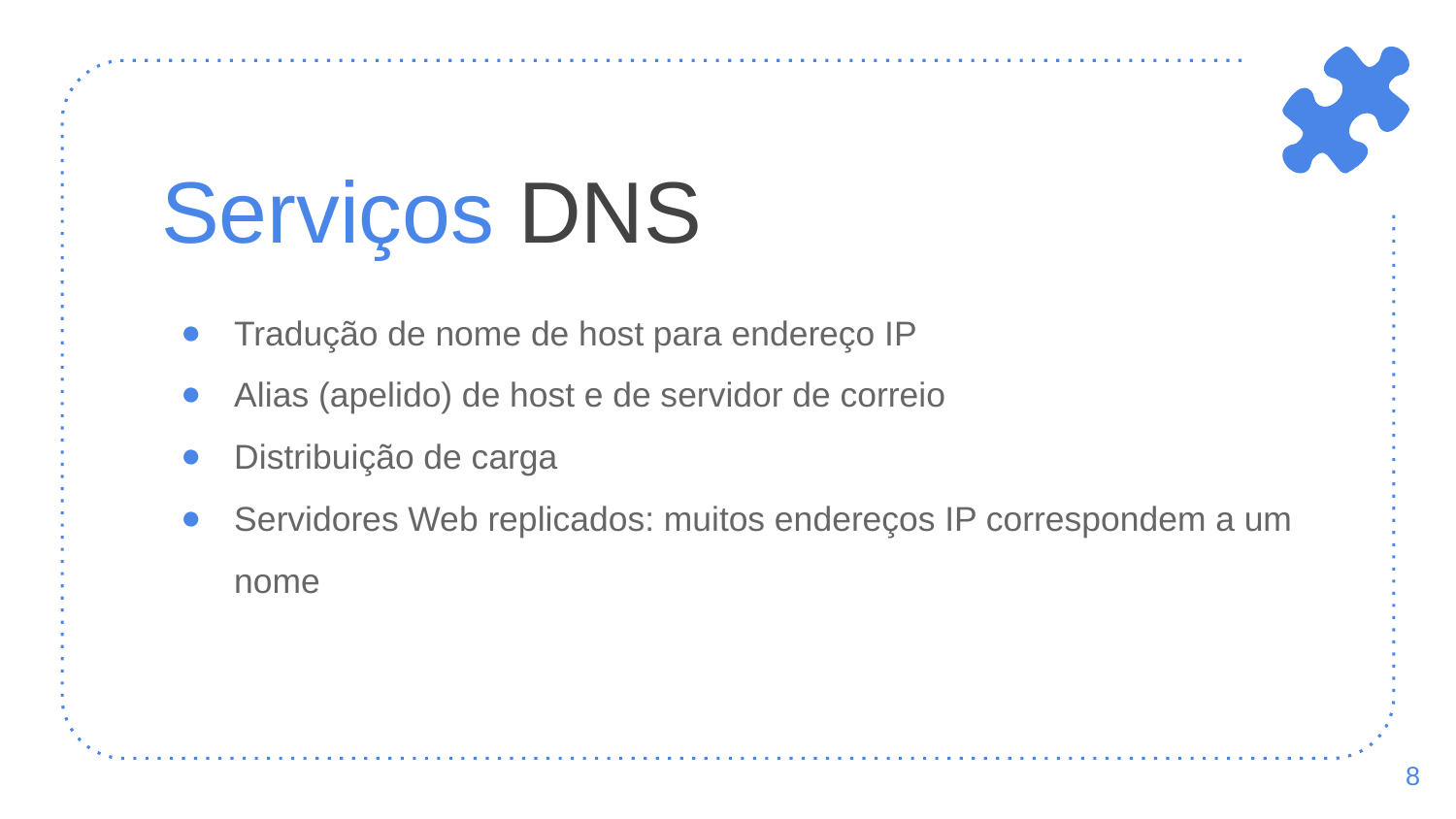

# Serviços DNS
Tradução de nome de host para endereço IP
Alias (apelido) de host e de servidor de correio
Distribuição de carga
Servidores Web replicados: muitos endereços IP correspondem a um nome
8